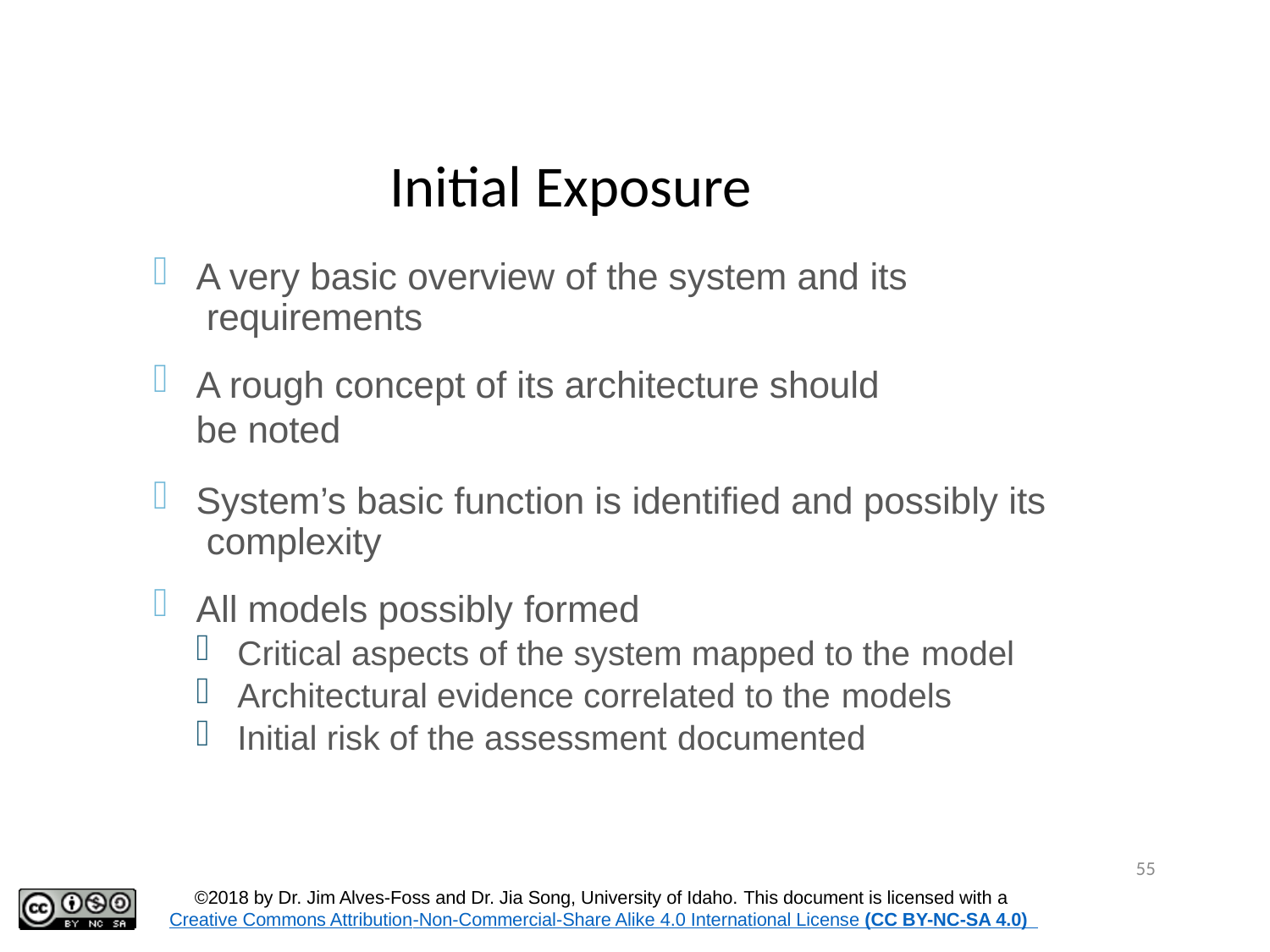

# Initial Exposure
A very basic overview of the system and its  requirements
A rough concept of its architecture should be noted
System’s basic function is identified and possibly its  complexity
All models possibly formed
Critical aspects of the system mapped to the model
Architectural evidence correlated to the models
Initial risk of the assessment documented
55